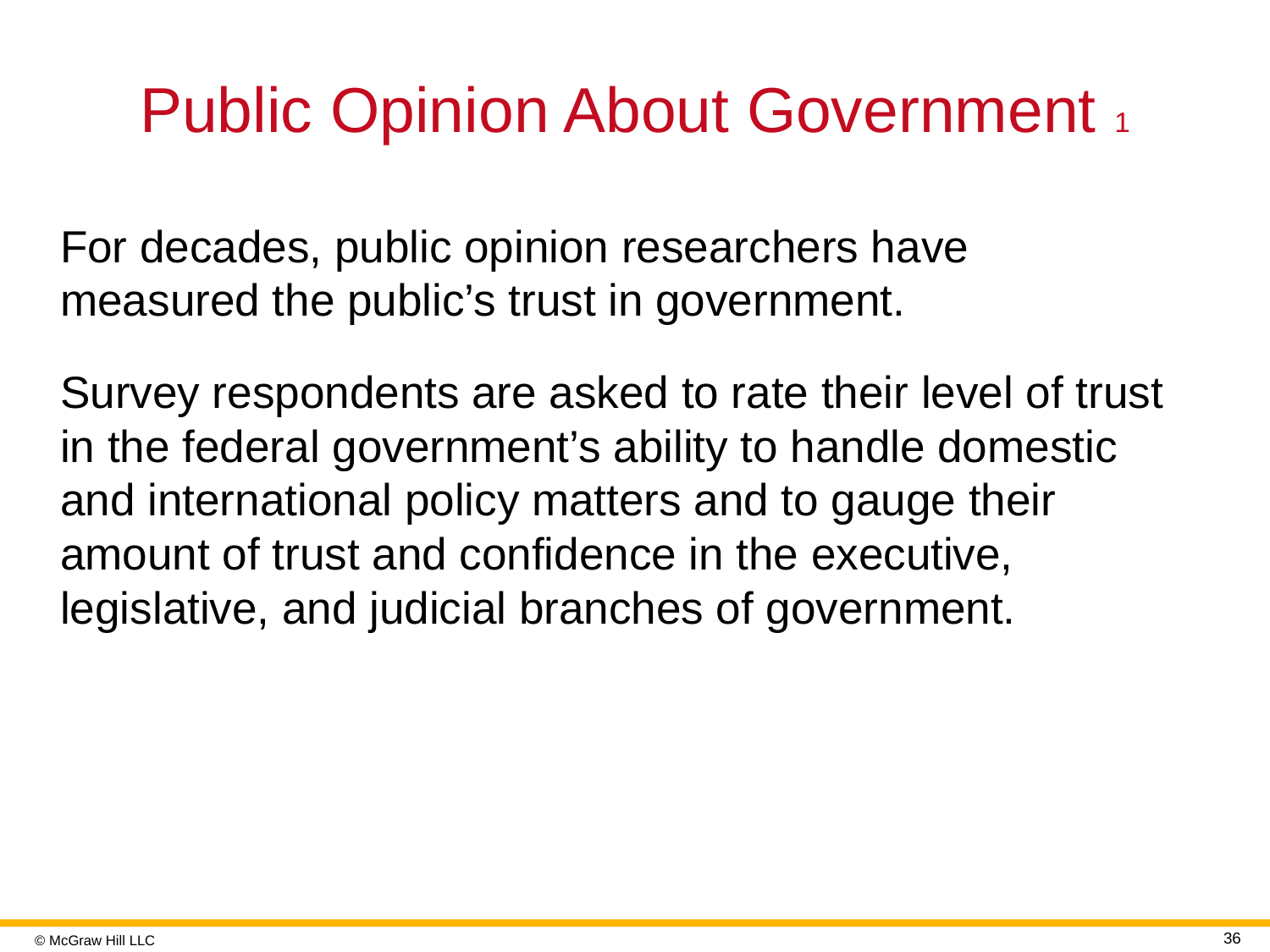

# Public Opinion About Government 1
For decades, public opinion researchers have measured the public’s trust in government.
Survey respondents are asked to rate their level of trust in the federal government’s ability to handle domestic and international policy matters and to gauge their amount of trust and confidence in the executive, legislative, and judicial branches of government.
36